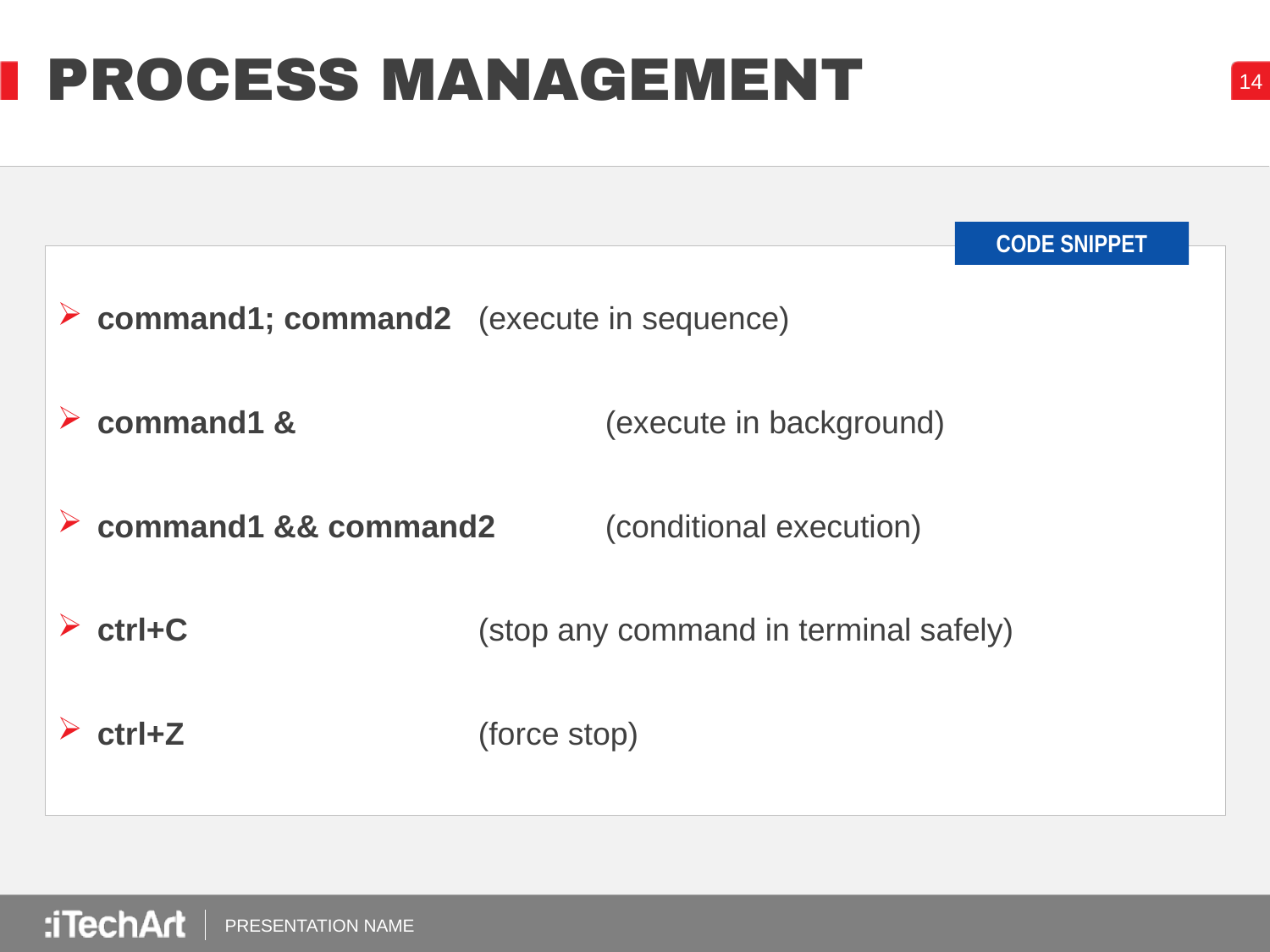

# Process management
command1; command2	(execute in sequence)

command1 &			(execute in background)

command1 && command2	(conditional execution)

ctrl+C 			(stop any command in terminal safely)

ctrl+Z 			(force stop)